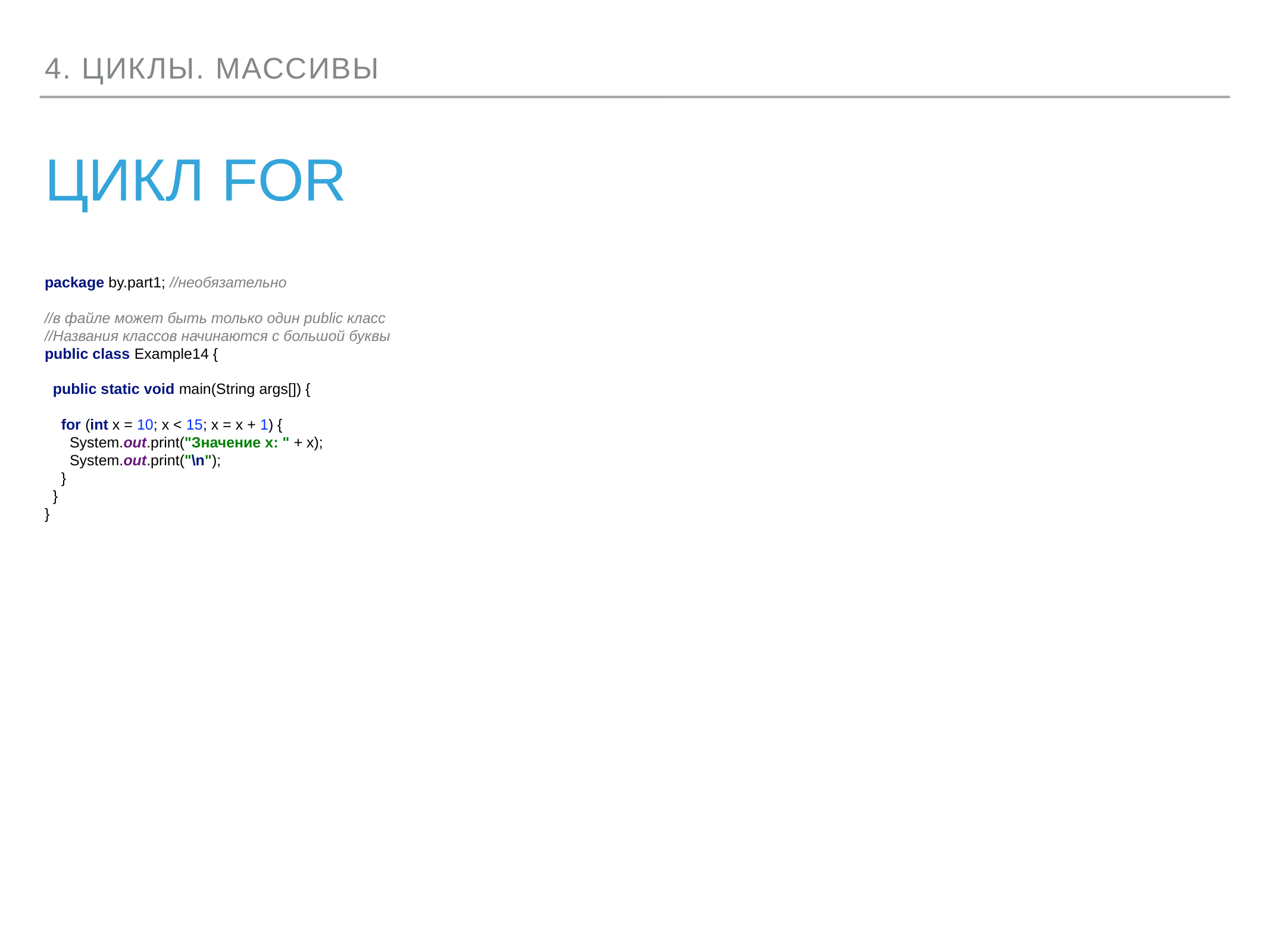

4. Циклы. Массивы
# Цикл for
package by.part1; //необязательно

//в файле может быть только один public класс
//Названия классов начинаются с большой буквы
public class Example14 {

  public static void main(String args[]) {

    for (int x = 10; x < 15; x = x + 1) {
      System.out.print("Значение x: " + x);
      System.out.print("\n");
    }
  }
}